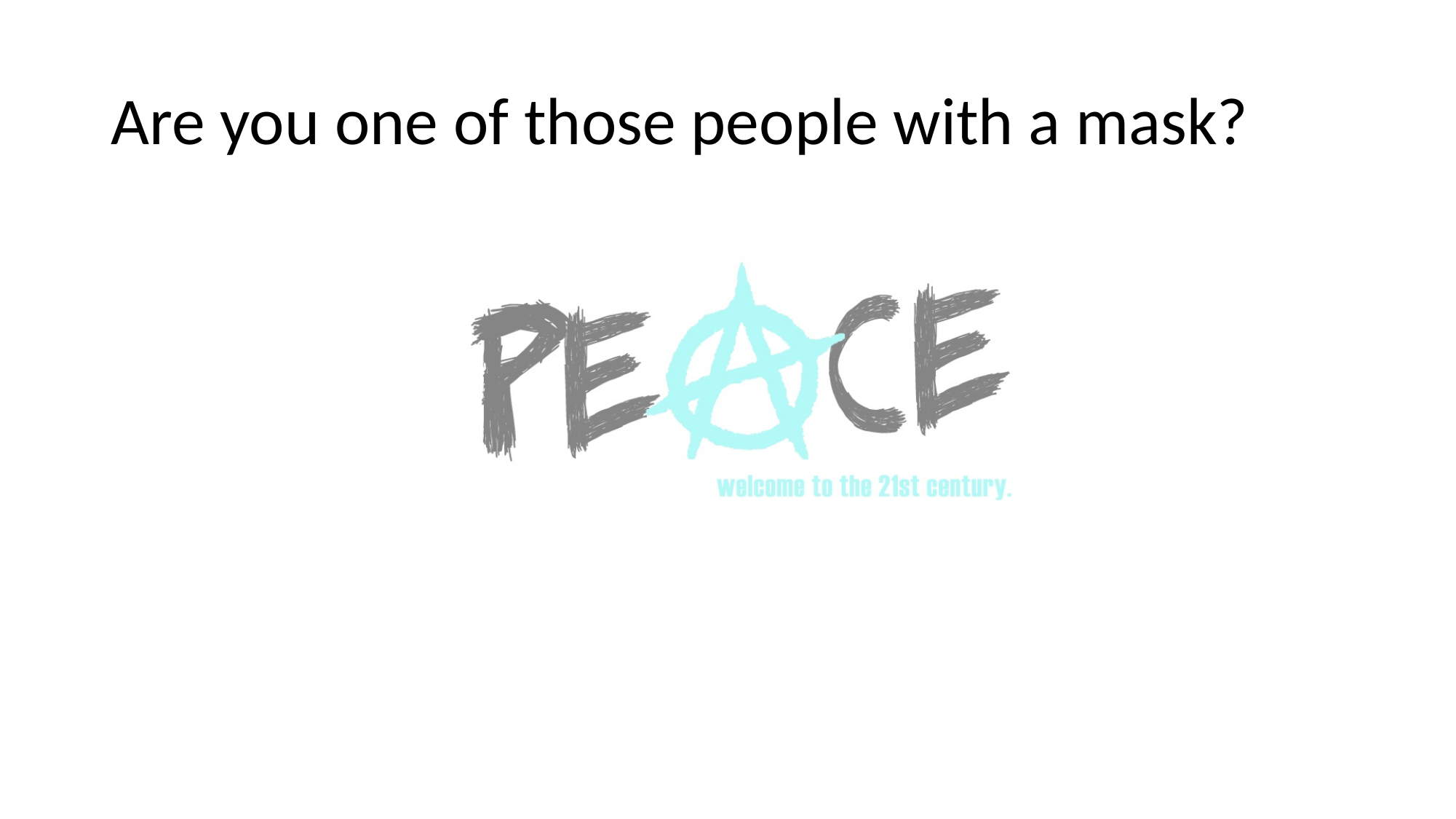

# Are you one of those people with a mask?